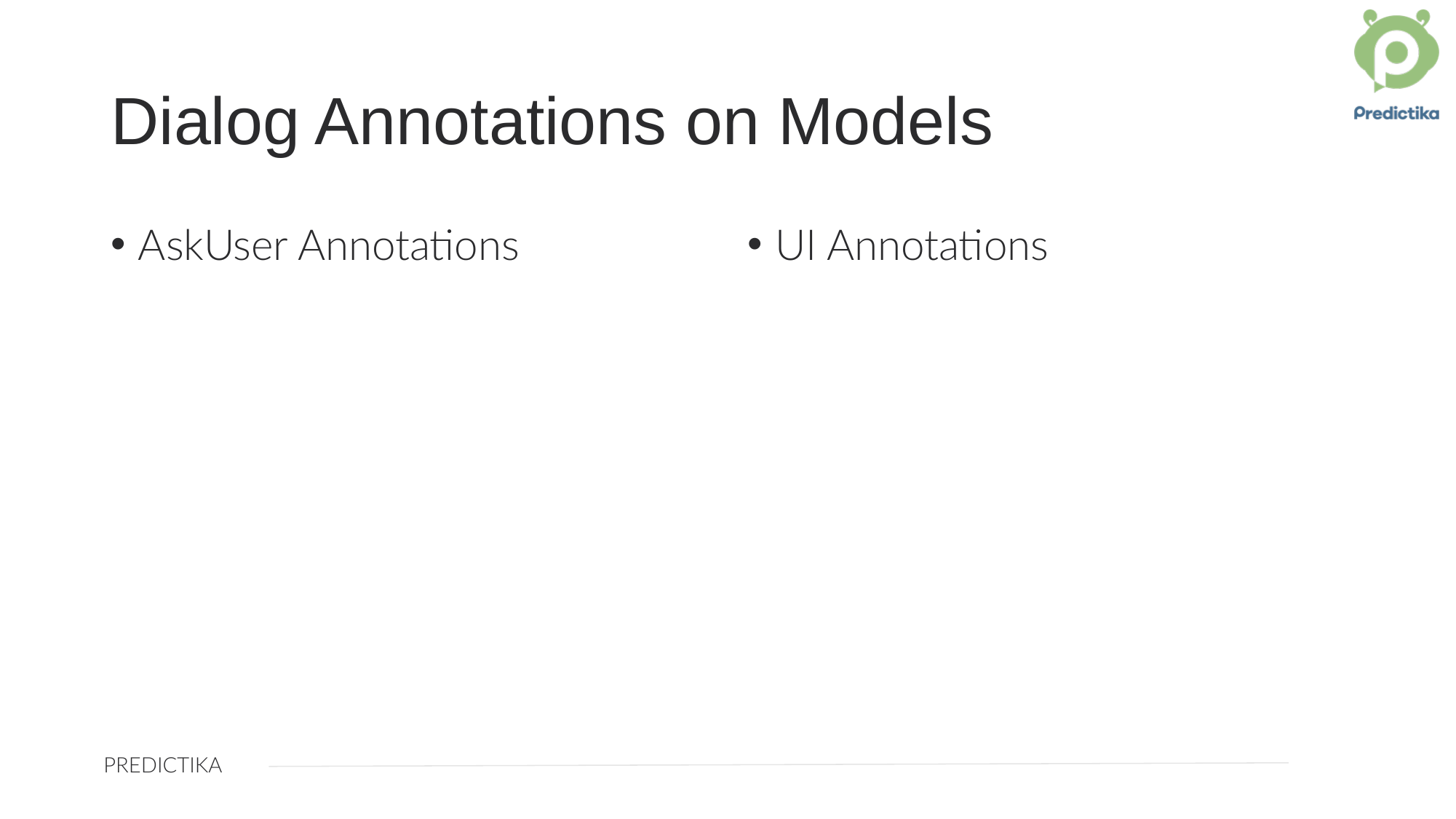

# Dialog Annotations on Models
AskUser Annotations
UI Annotations